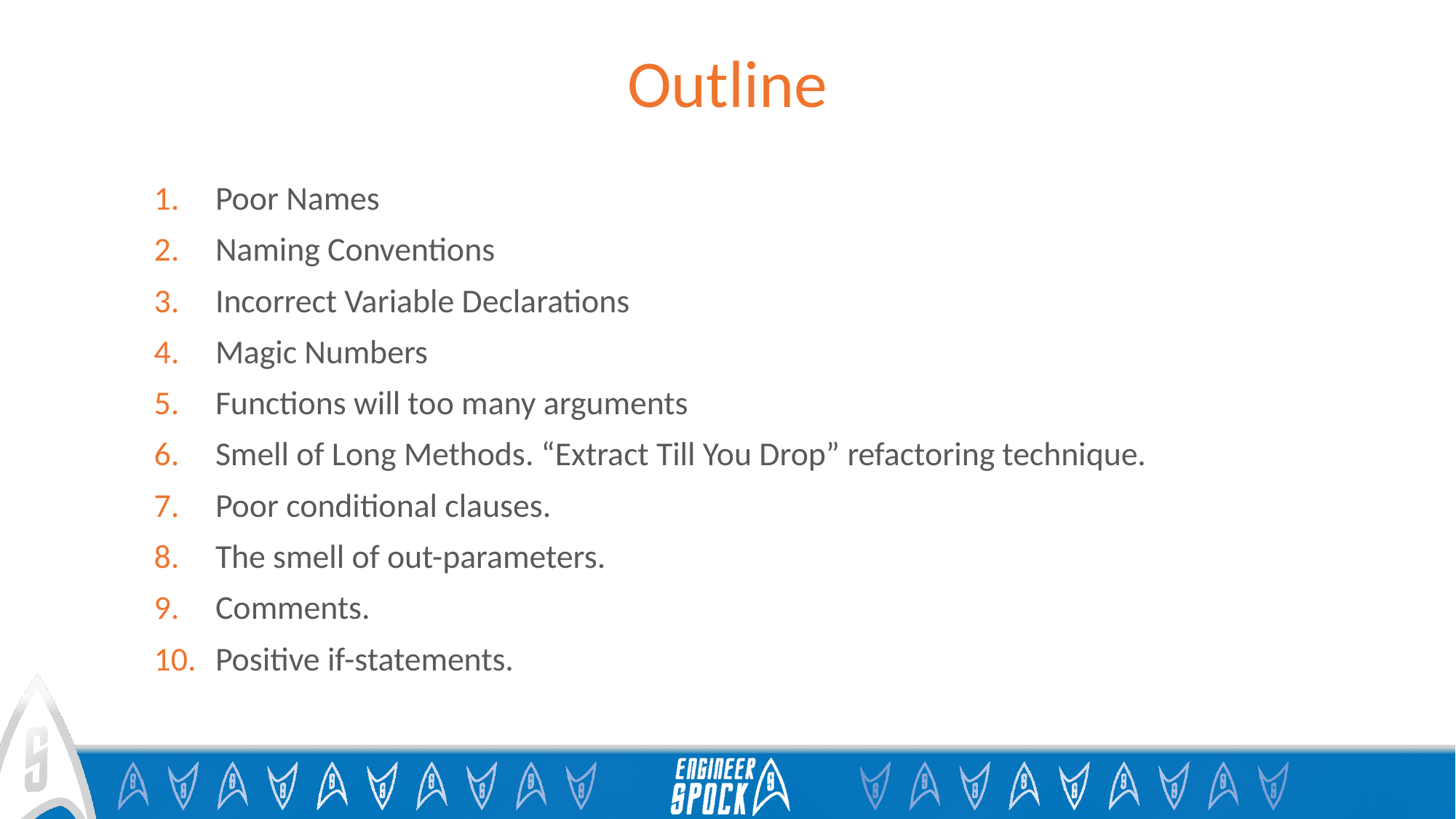

# Outline
Poor Names
Naming Conventions
Incorrect Variable Declarations
Magic Numbers
Functions will too many arguments
Smell of Long Methods. “Extract Till You Drop” refactoring technique.
Poor conditional clauses.
The smell of out-parameters.
Comments.
Positive if-statements.